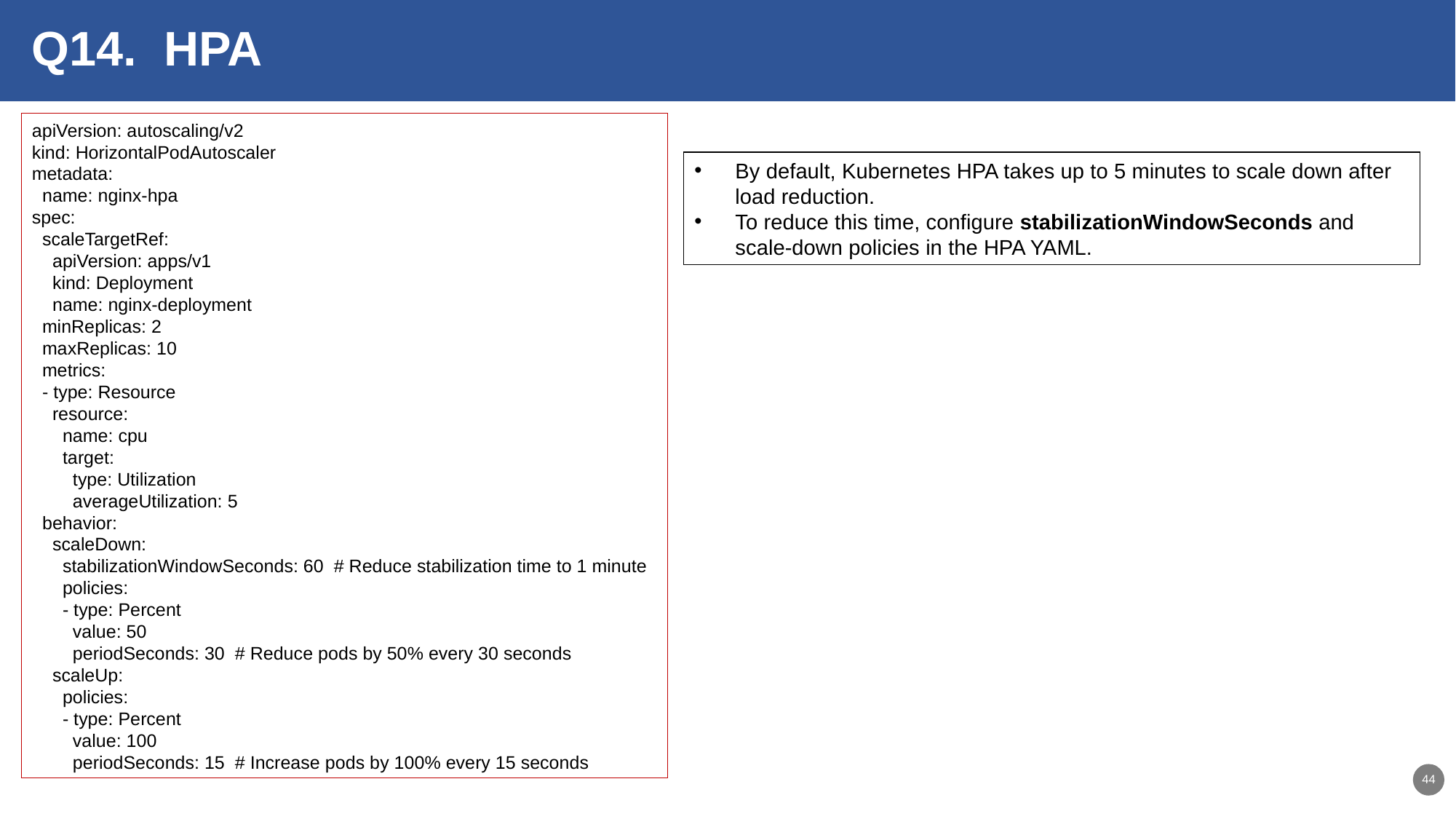

Q14.  HPA

apiVersion: autoscaling/v2
kind: HorizontalPodAutoscaler
metadata:
  name: nginx-hpa
spec:
  scaleTargetRef:
    apiVersion: apps/v1
    kind: Deployment
    name: nginx-deployment
  minReplicas: 2
  maxReplicas: 10
  metrics:
  - type: Resource
    resource:
      name: cpu
      target:
        type: Utilization
        averageUtilization: 5
  behavior:
    scaleDown:
      stabilizationWindowSeconds: 60  # Reduce stabilization time to 1 minute
      policies:
      - type: Percent
        value: 50
        periodSeconds: 30  # Reduce pods by 50% every 30 seconds
    scaleUp:
      policies:
      - type: Percent
        value: 100
        periodSeconds: 15  # Increase pods by 100% every 15 seconds
By default, Kubernetes HPA takes up to 5 minutes to scale down after load reduction.
To reduce this time, configure stabilizationWindowSeconds and scale-down policies in the HPA YAML.